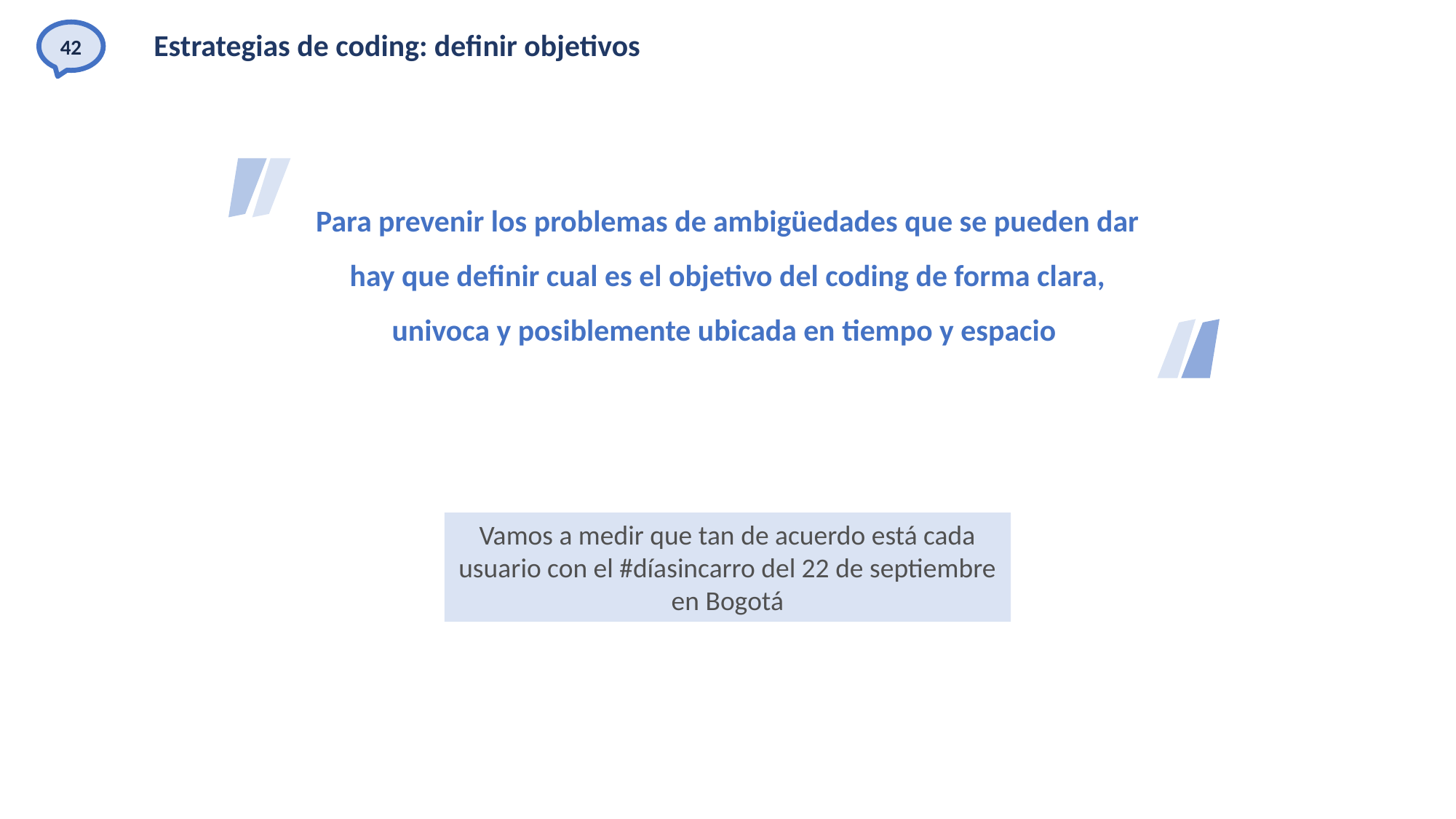

42
# Estrategias de coding: definir objetivos

Para prevenir los problemas de ambigüedades que se pueden dar hay que definir cual es el objetivo del coding de forma clara, univoca y posiblemente ubicada en tiempo y espacio

Vamos a medir que tan de acuerdo está cada usuario con el #díasincarro del 22 de septiembre en Bogotá